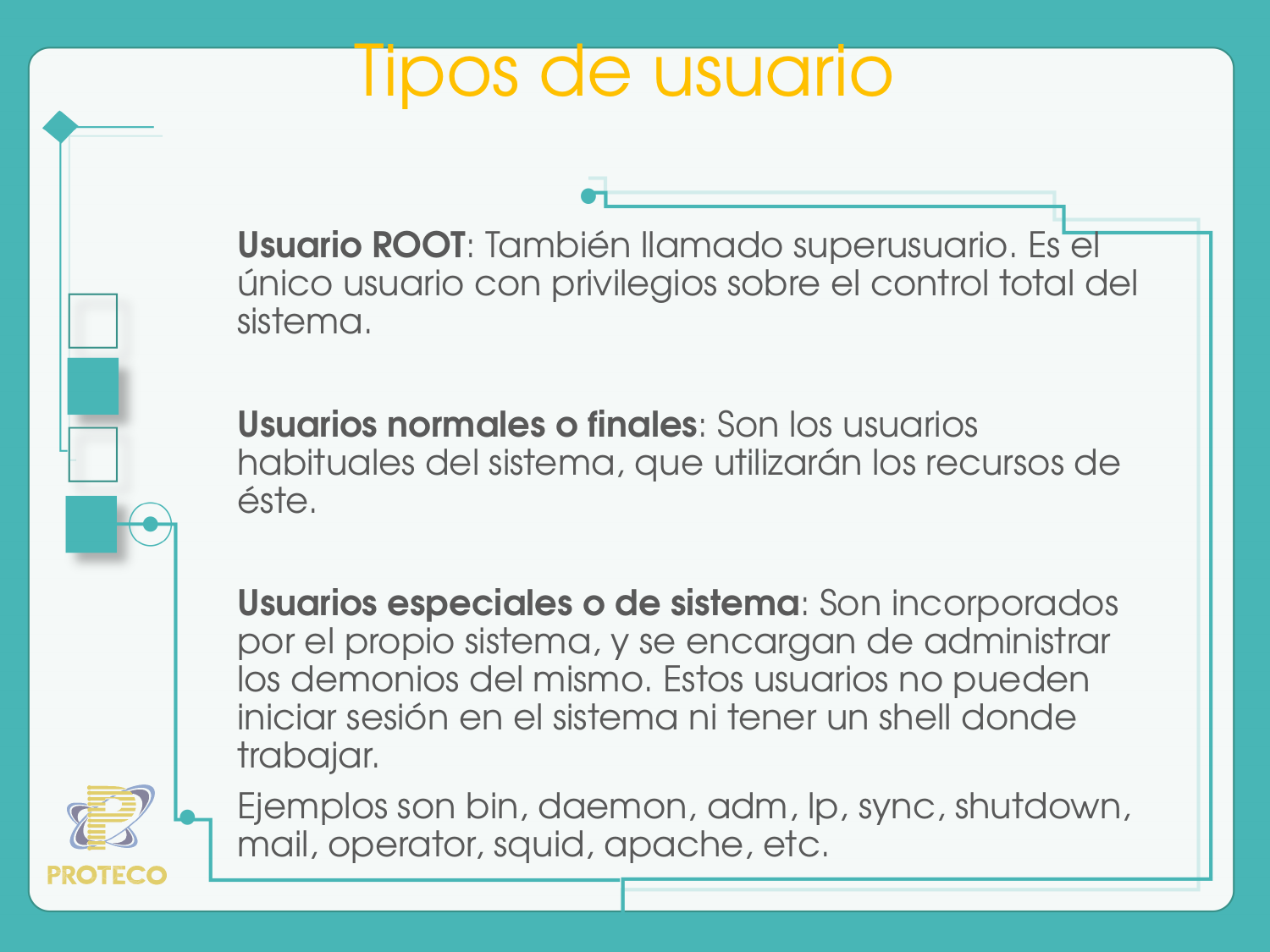

# Tipos de usuario
Usuario ROOT: También llamado superusuario. Es el único usuario con privilegios sobre el control total del sistema.

Usuarios normales o finales: Son los usuarios habituales del sistema, que utilizarán los recursos de éste.

Usuarios especiales o de sistema: Son incorporados por el propio sistema, y se encargan de administrar los demonios del mismo. Estos usuarios no pueden iniciar sesión en el sistema ni tener un shell donde trabajar.
Ejemplos son bin, daemon, adm, lp, sync, shutdown, mail, operator, squid, apache, etc.